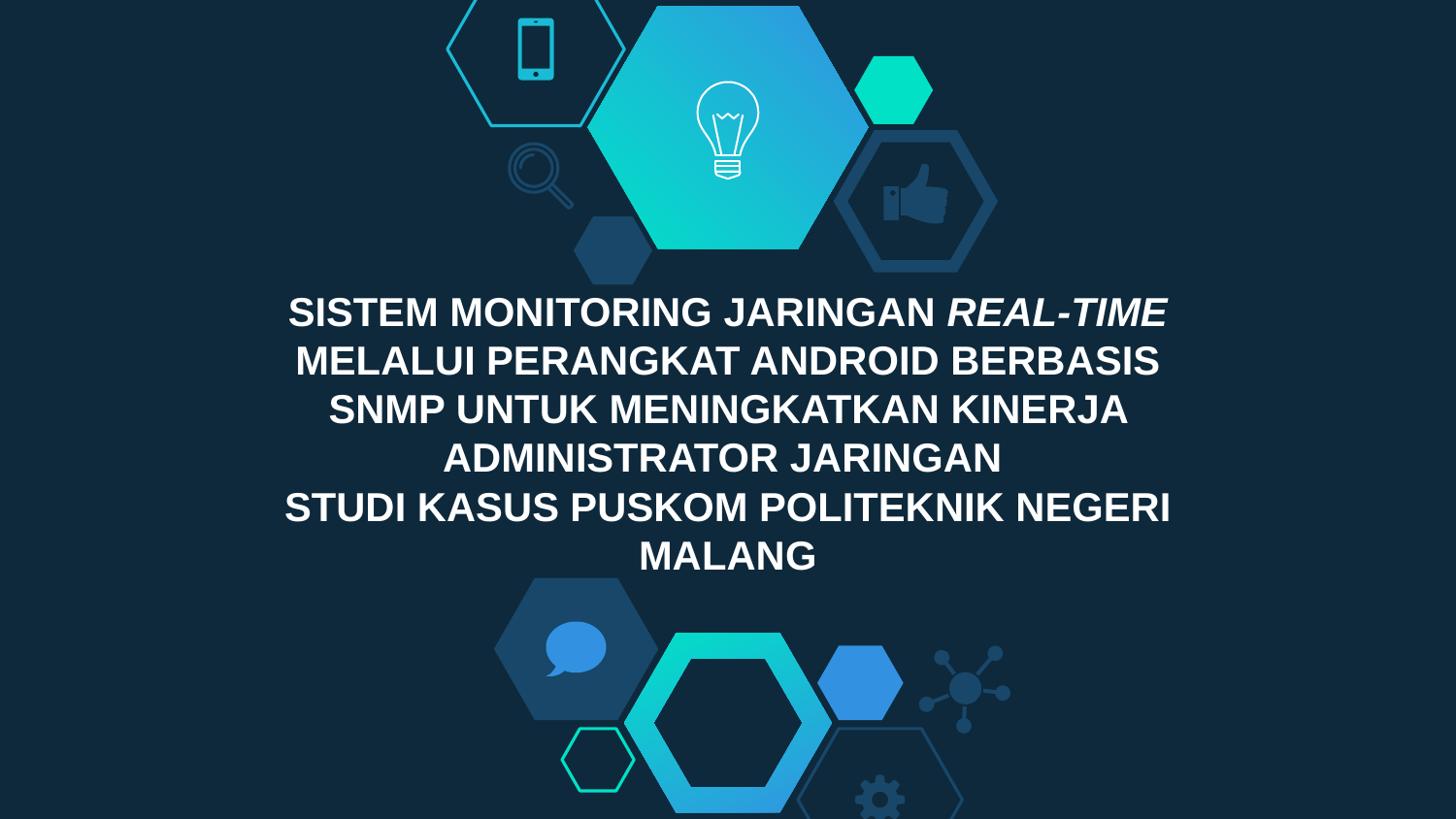

# SISTEM MONITORING JARINGAN REAL-TIME MELALUI PERANGKAT ANDROID BERBASIS SNMP UNTUK MENINGKATKAN KINERJA ADMINISTRATOR JARINGAN STUDI KASUS PUSKOM POLITEKNIK NEGERI MALANG